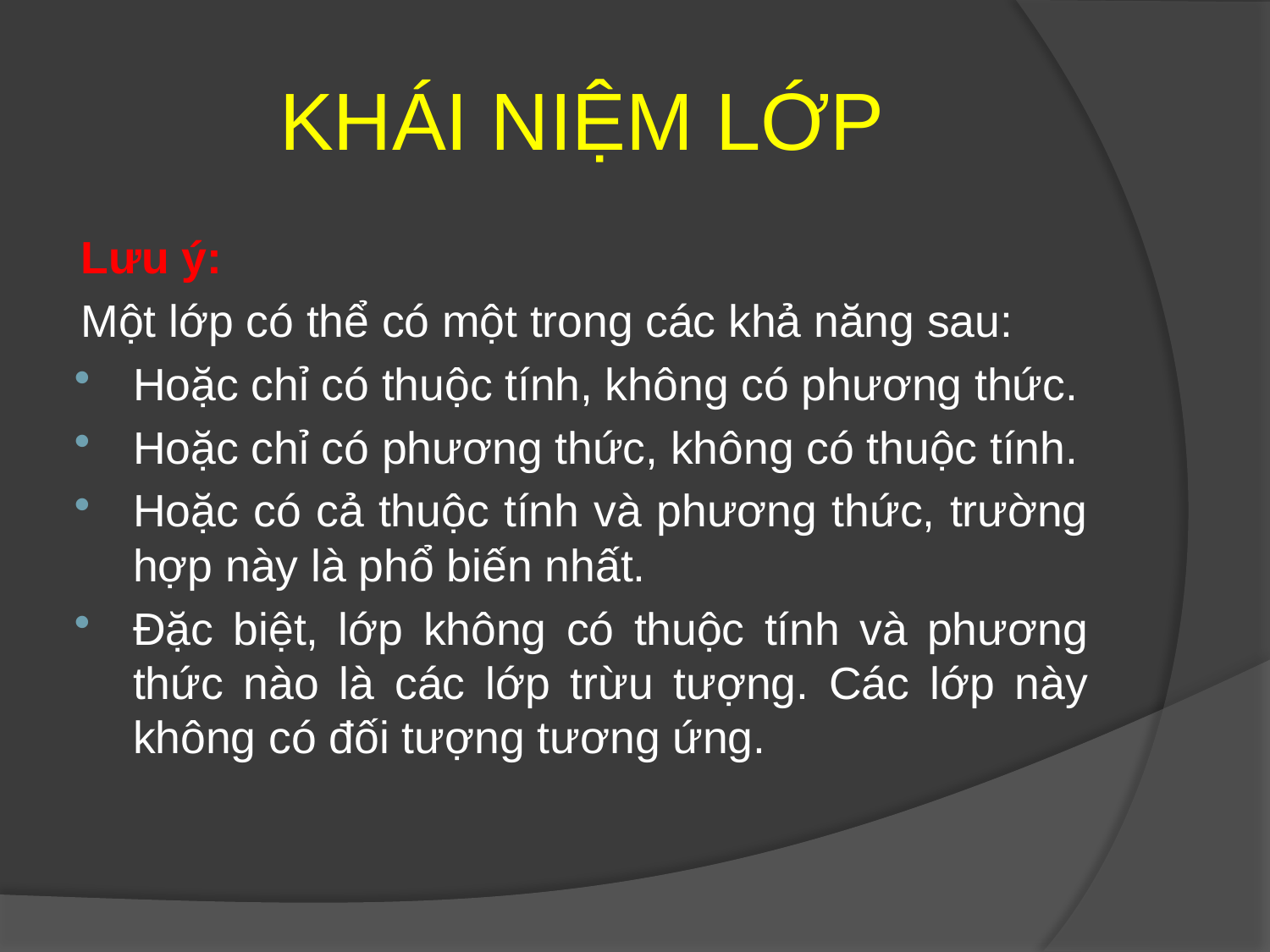

# KHÁI NIỆM LỚP
Lưu ý:
Một lớp có thể có một trong các khả năng sau:
Hoặc chỉ có thuộc tính, không có phương thức.
Hoặc chỉ có phương thức, không có thuộc tính.
Hoặc có cả thuộc tính và phương thức, trường hợp này là phổ biến nhất.
Đặc biệt, lớp không có thuộc tính và phương thức nào là các lớp trừu tượng. Các lớp này không có đối tượng tương ứng.